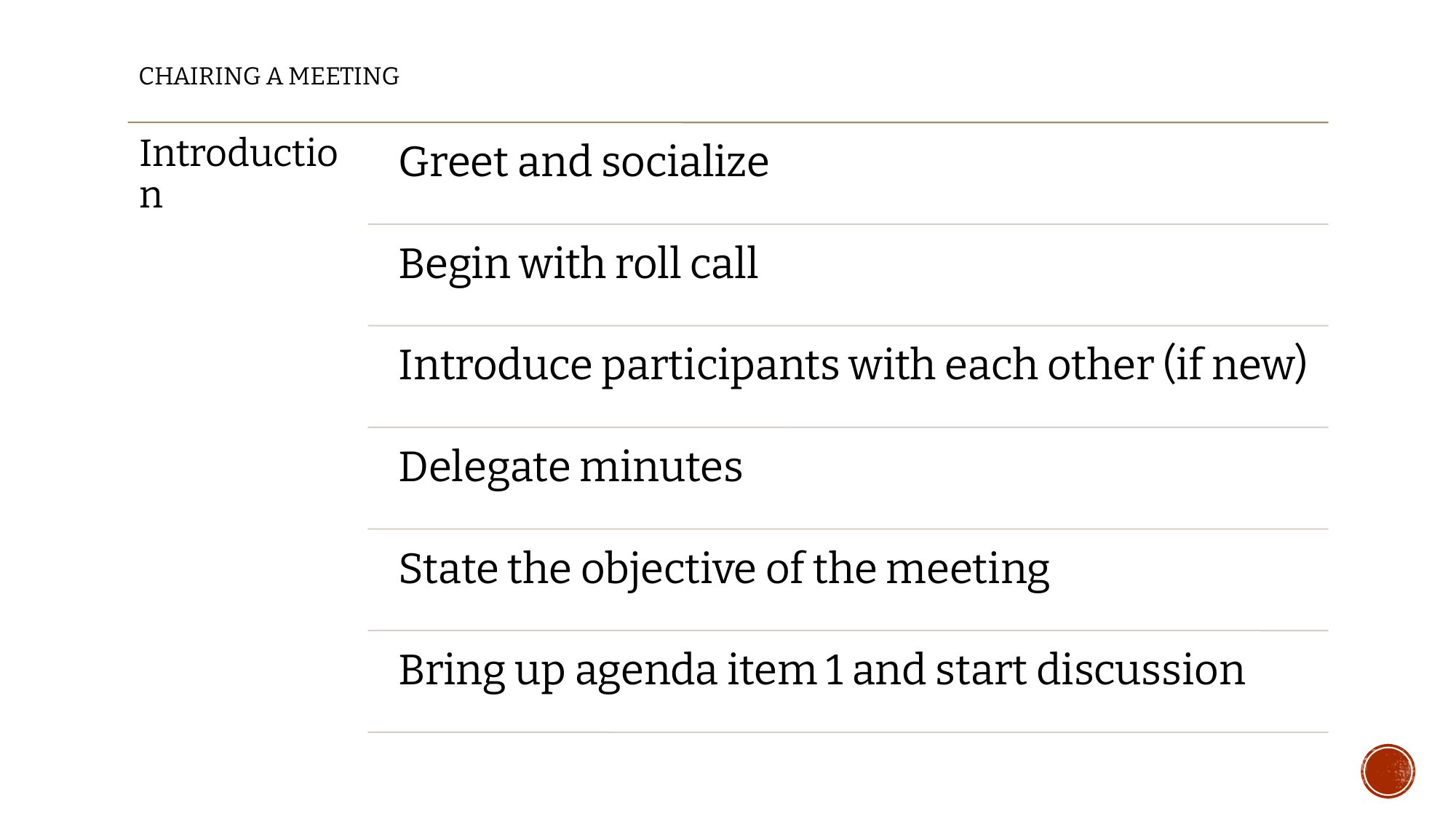

# Chairing a meeting
Introduction
Greet and socialize
Begin with roll call
Introduce participants with each other (if new)
Delegate minutes
State the objective of the meeting
Bring up agenda item 1 and start discussion